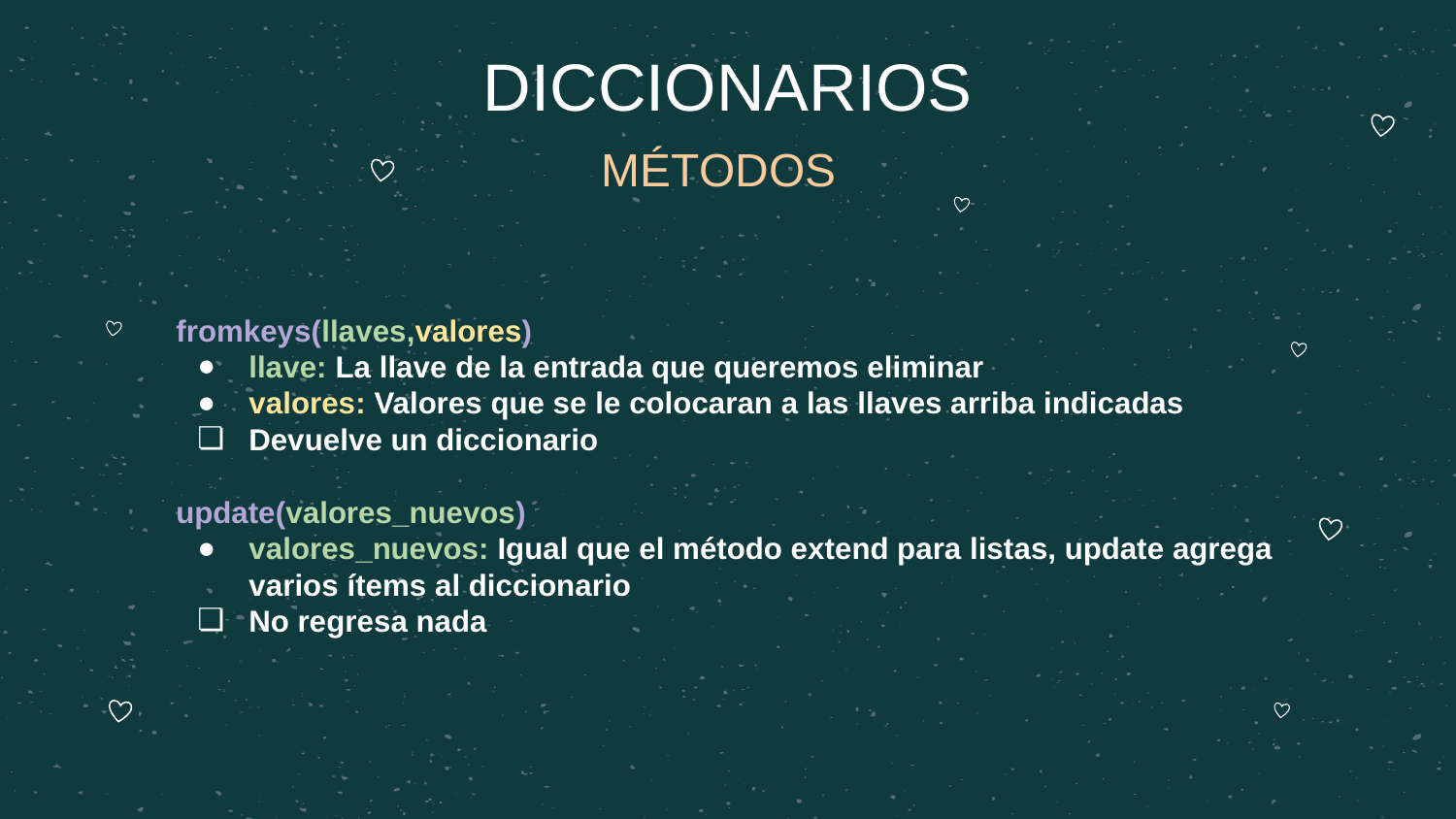

# DICCIONARIOS

MÉTODOS
fromkeys(llaves,valores)
llave: La llave de la entrada que queremos eliminar
valores: Valores que se le colocaran a las llaves arriba indicadas
Devuelve un diccionario

update(valores_nuevos)
valores_nuevos: Igual que el método extend para listas, update agrega varios ítems al diccionario
No regresa nada